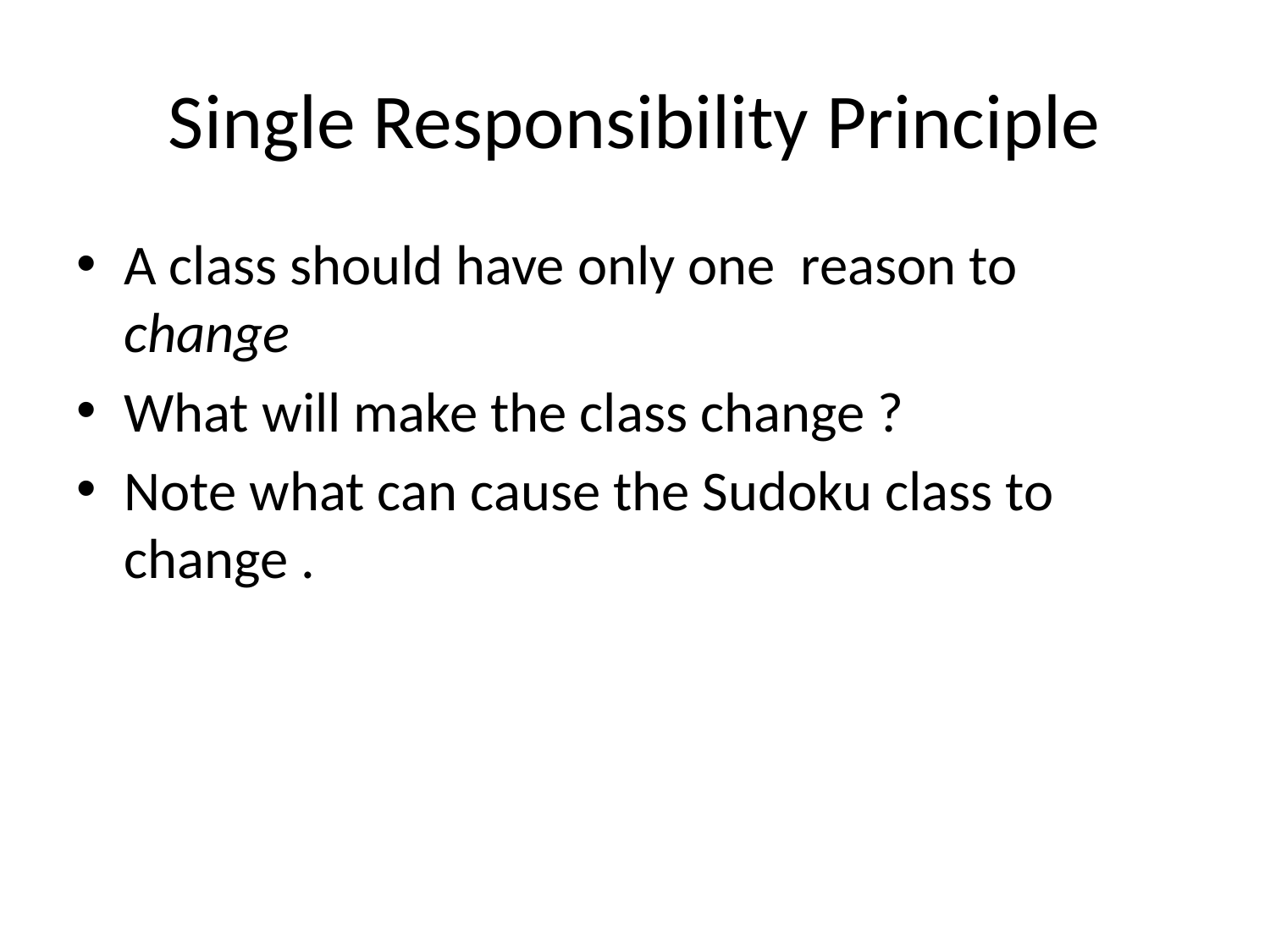

# Single Responsibility Principle
A class should have only one  reason to change
What will make the class change ?
Note what can cause the Sudoku class to change .